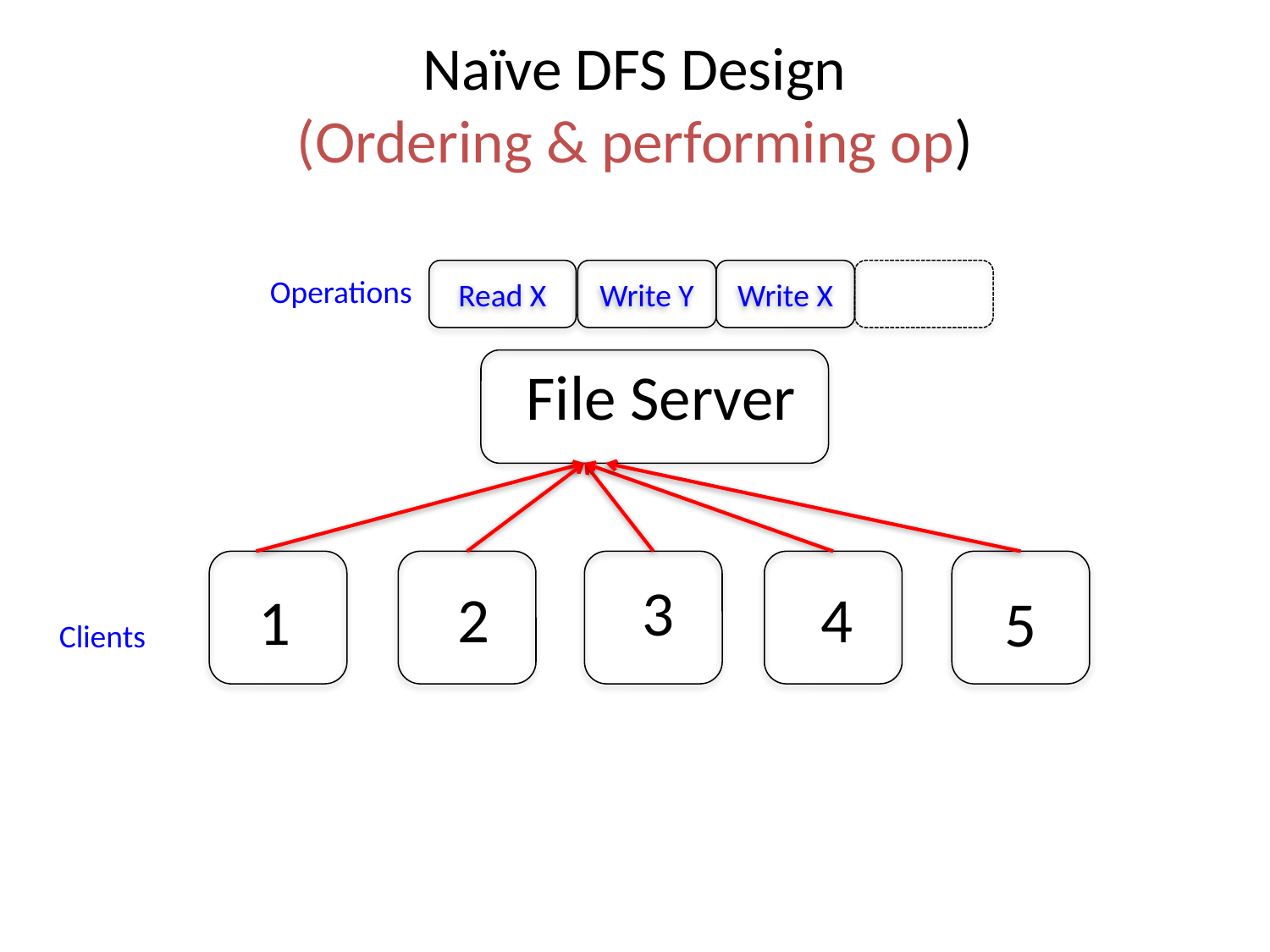

# Naïve DFS Design (Ordering & performing op)
Read X
Write Y
Write X

Operations

File Server

3
4
2
1
5
Clients